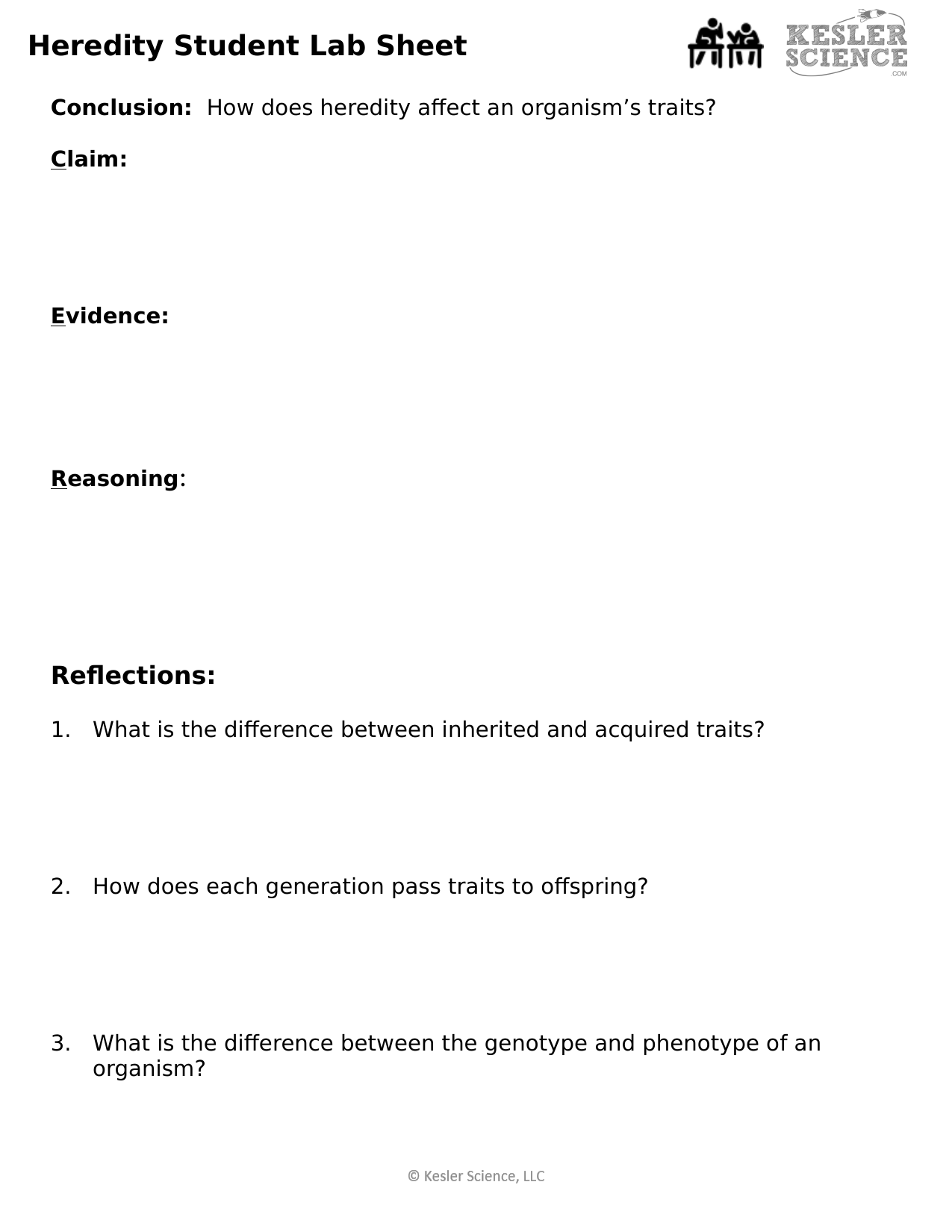

Heredity Student Lab Sheet
Conclusion:  How does heredity affect an organism’s traits?

Claim:

Evidence:

Reasoning:

Reflections:

What is the difference between inherited and acquired traits?

How does each generation pass traits to offspring?

What is the difference between the genotype and phenotype of an organism?